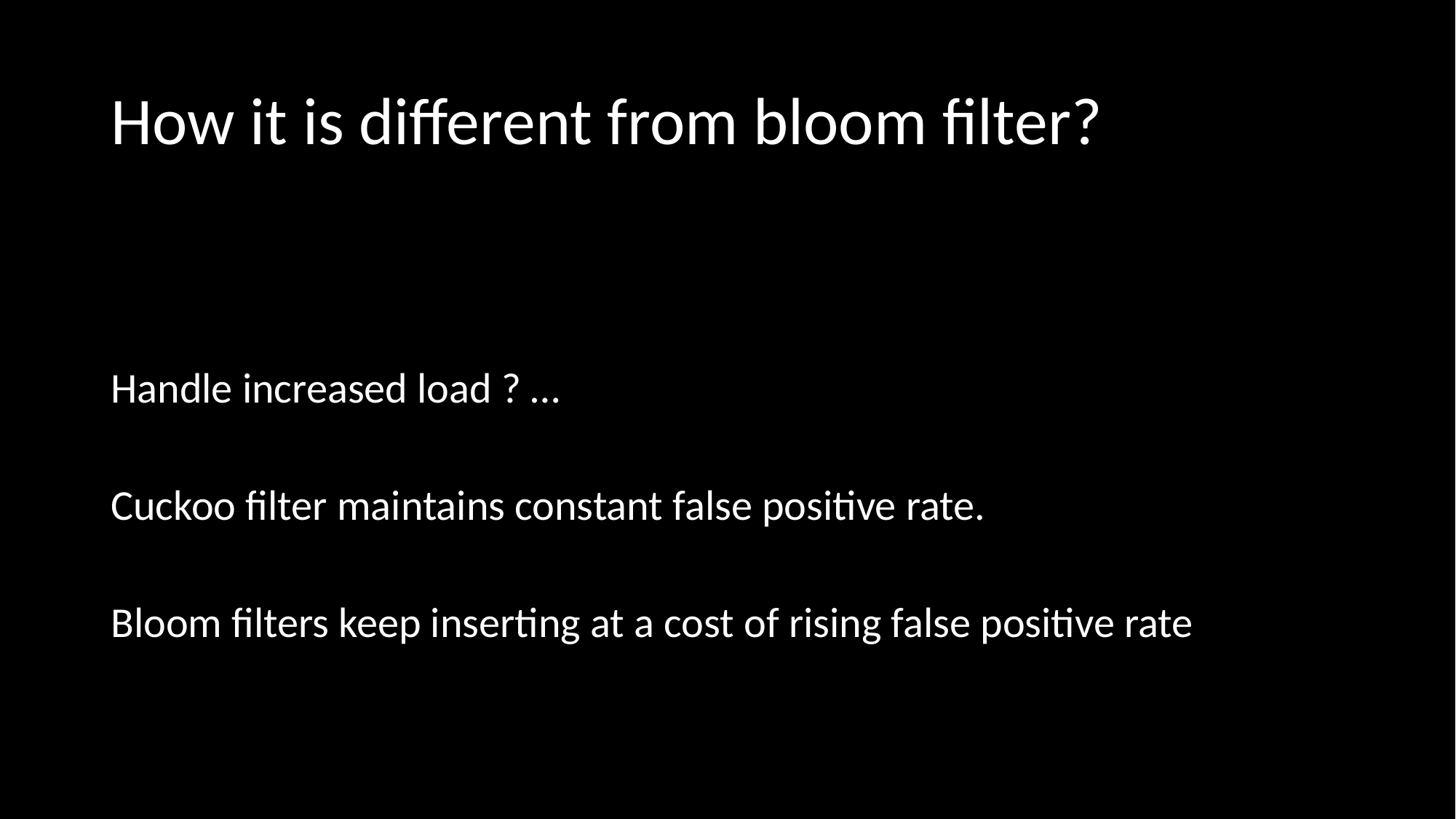

# How it is different from bloom filter?
Handle increased load ? …
Cuckoo filter maintains constant false positive rate.
Bloom filters keep inserting at a cost of rising false positive rate